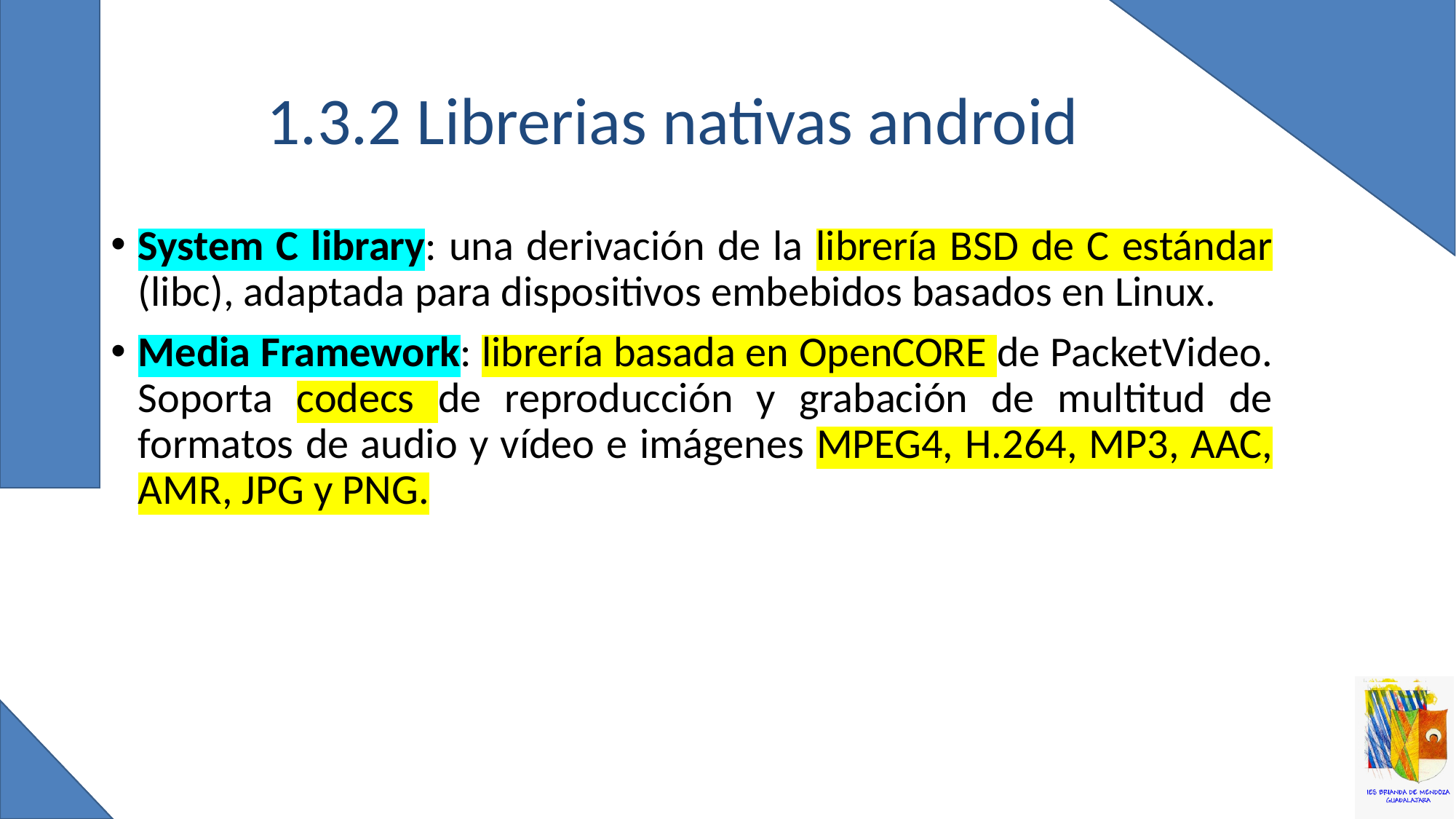

# 1.3.2 Librerias nativas android
System C library: una derivación de la librería BSD de C estándar (libc), adaptada para dispositivos embebidos basados en Linux.
Media Framework: librería basada en OpenCORE de PacketVideo. Soporta codecs de reproducción y grabación de multitud de formatos de audio y vídeo e imágenes MPEG4, H.264, MP3, AAC, AMR, JPG y PNG.